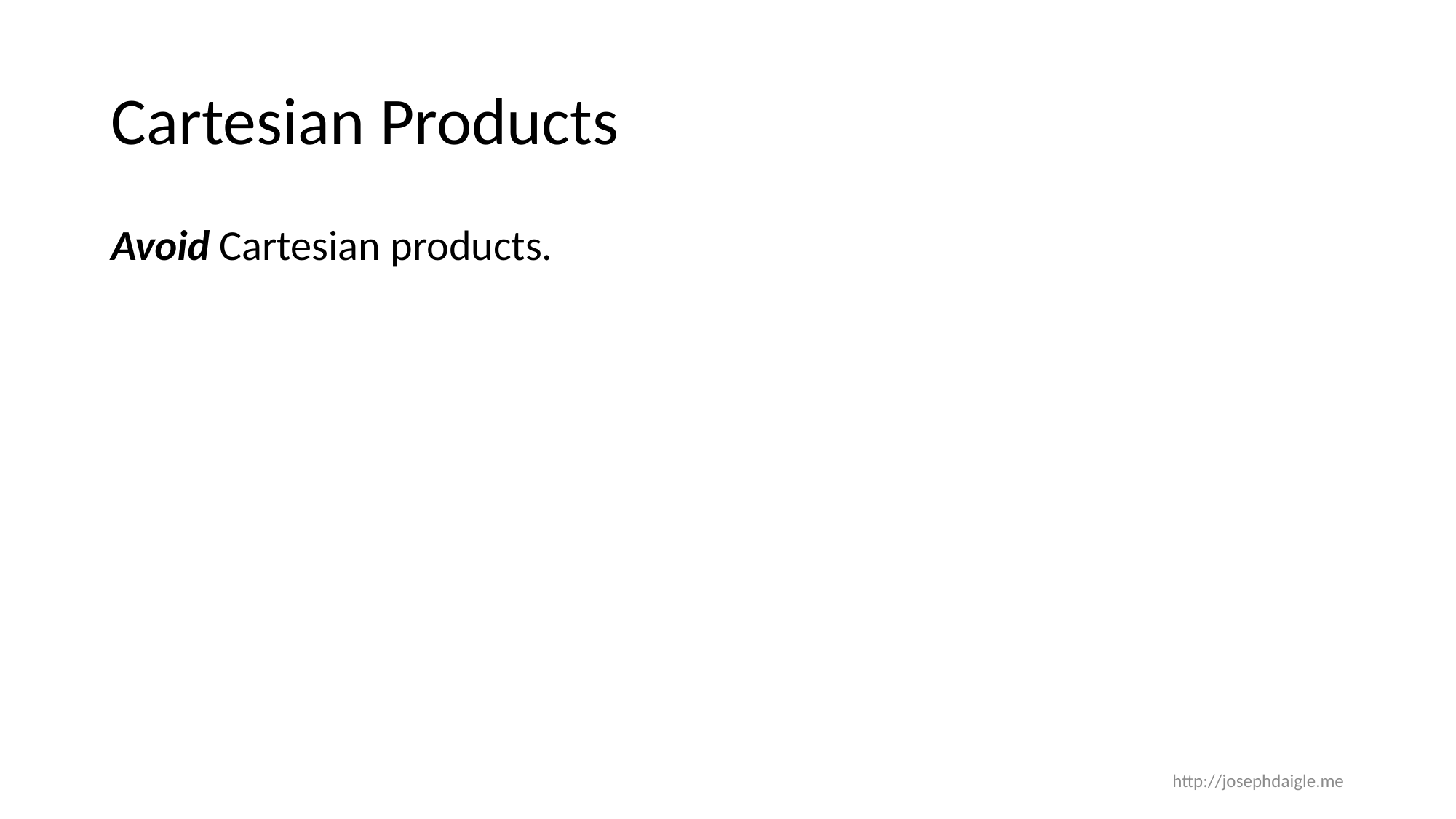

# Cartesian Products
Avoid Cartesian products.
http://josephdaigle.me